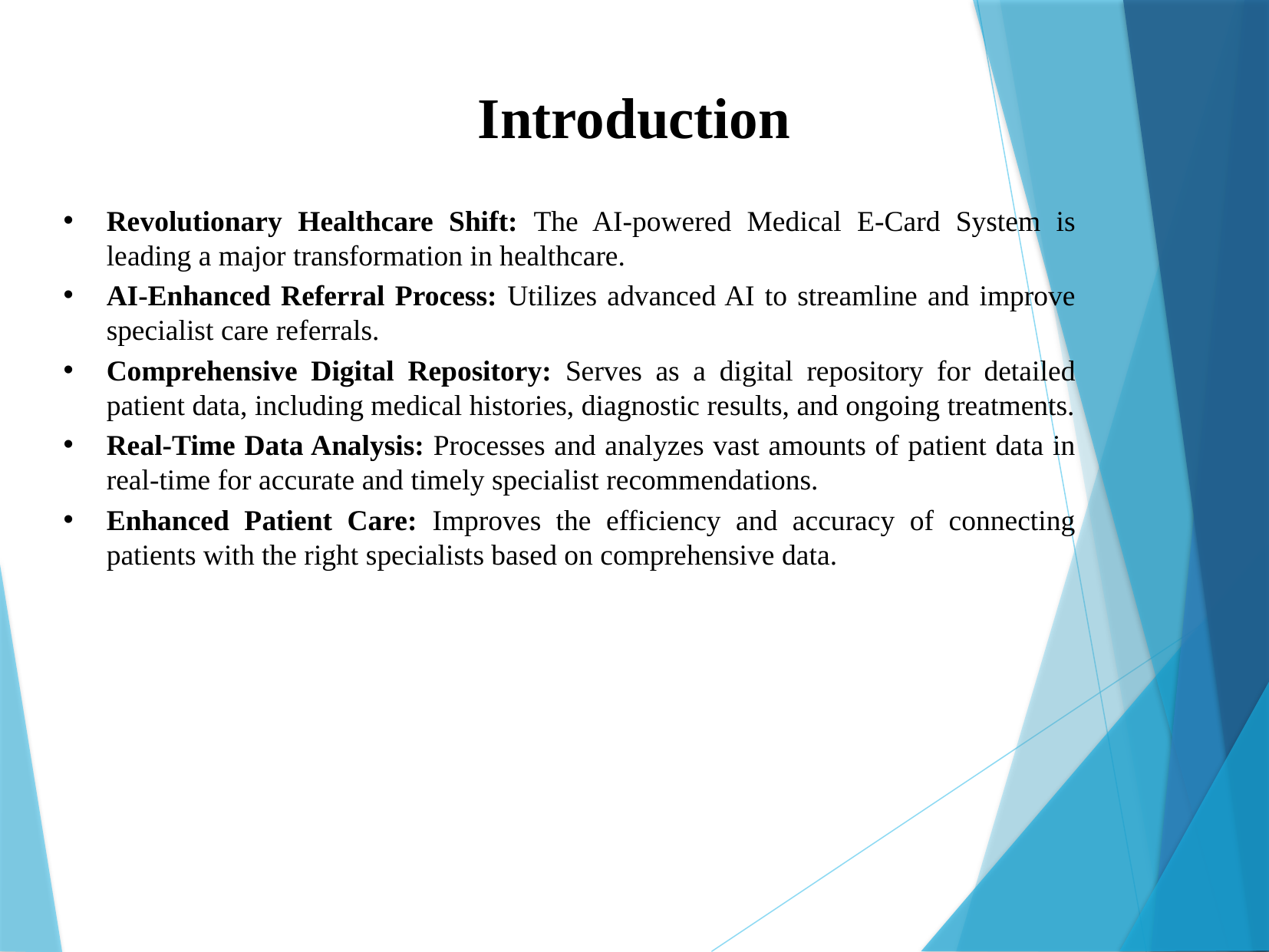

Introduction
Revolutionary Healthcare Shift: The AI-powered Medical E-Card System is leading a major transformation in healthcare.
AI-Enhanced Referral Process: Utilizes advanced AI to streamline and improve specialist care referrals.
Comprehensive Digital Repository: Serves as a digital repository for detailed patient data, including medical histories, diagnostic results, and ongoing treatments.
Real-Time Data Analysis: Processes and analyzes vast amounts of patient data in real-time for accurate and timely specialist recommendations.
Enhanced Patient Care: Improves the efficiency and accuracy of connecting patients with the right specialists based on comprehensive data.